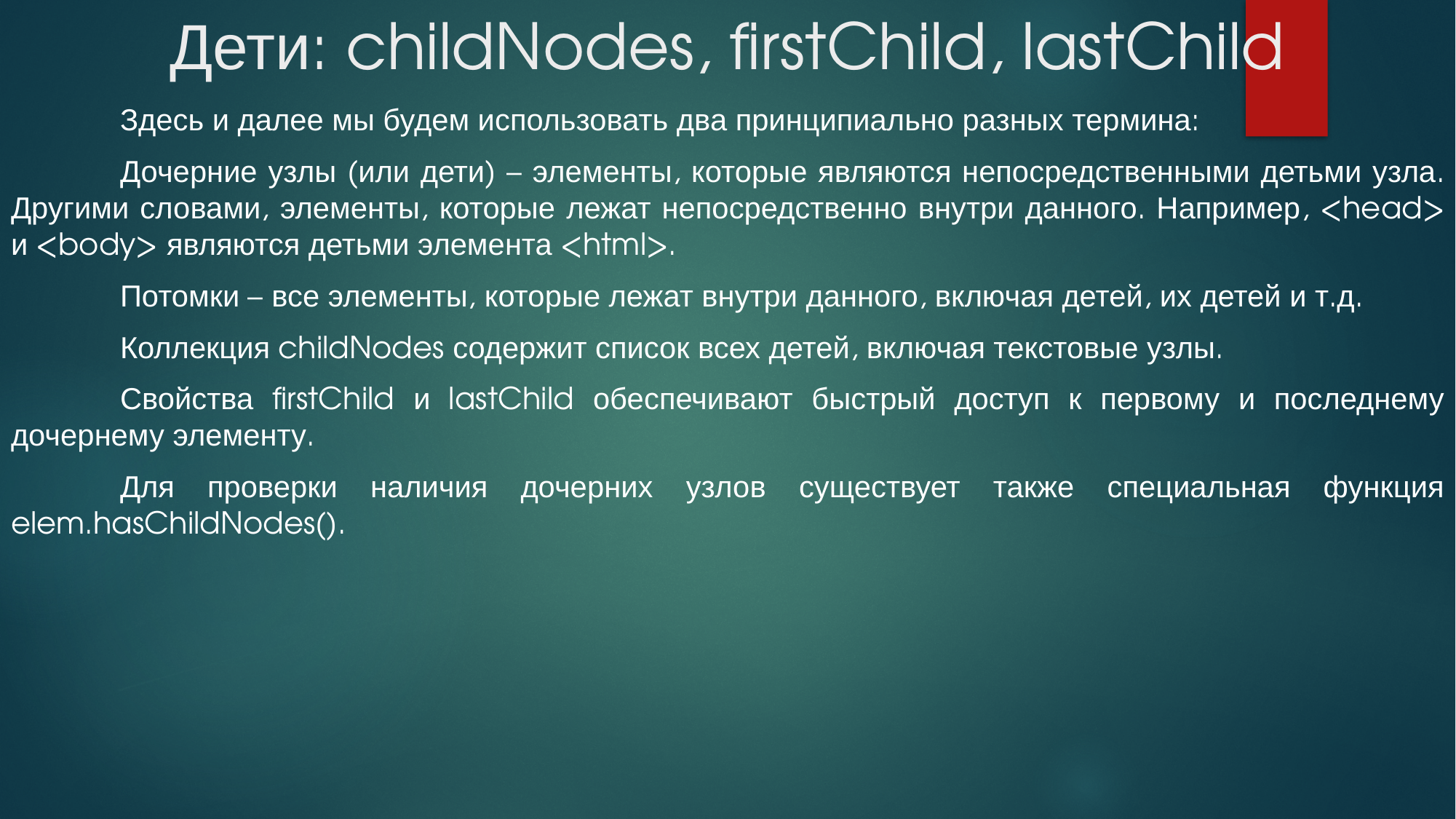

# Дети: childNodes, firstChild, lastChild
	Здесь и далее мы будем использовать два принципиально разных термина:
	Дочерние узлы (или дети) – элементы, которые являются непосредственными детьми узла. Другими словами, элементы, которые лежат непосредственно внутри данного. Например, <head> и <body> являются детьми элемента <html>.
	Потомки – все элементы, которые лежат внутри данного, включая детей, их детей и т.д.
	Коллекция childNodes содержит список всех детей, включая текстовые узлы.
	Свойства firstChild и lastChild обеспечивают быстрый доступ к первому и последнему дочернему элементу.
	Для проверки наличия дочерних узлов существует также специальная функция elem.hasChildNodes().